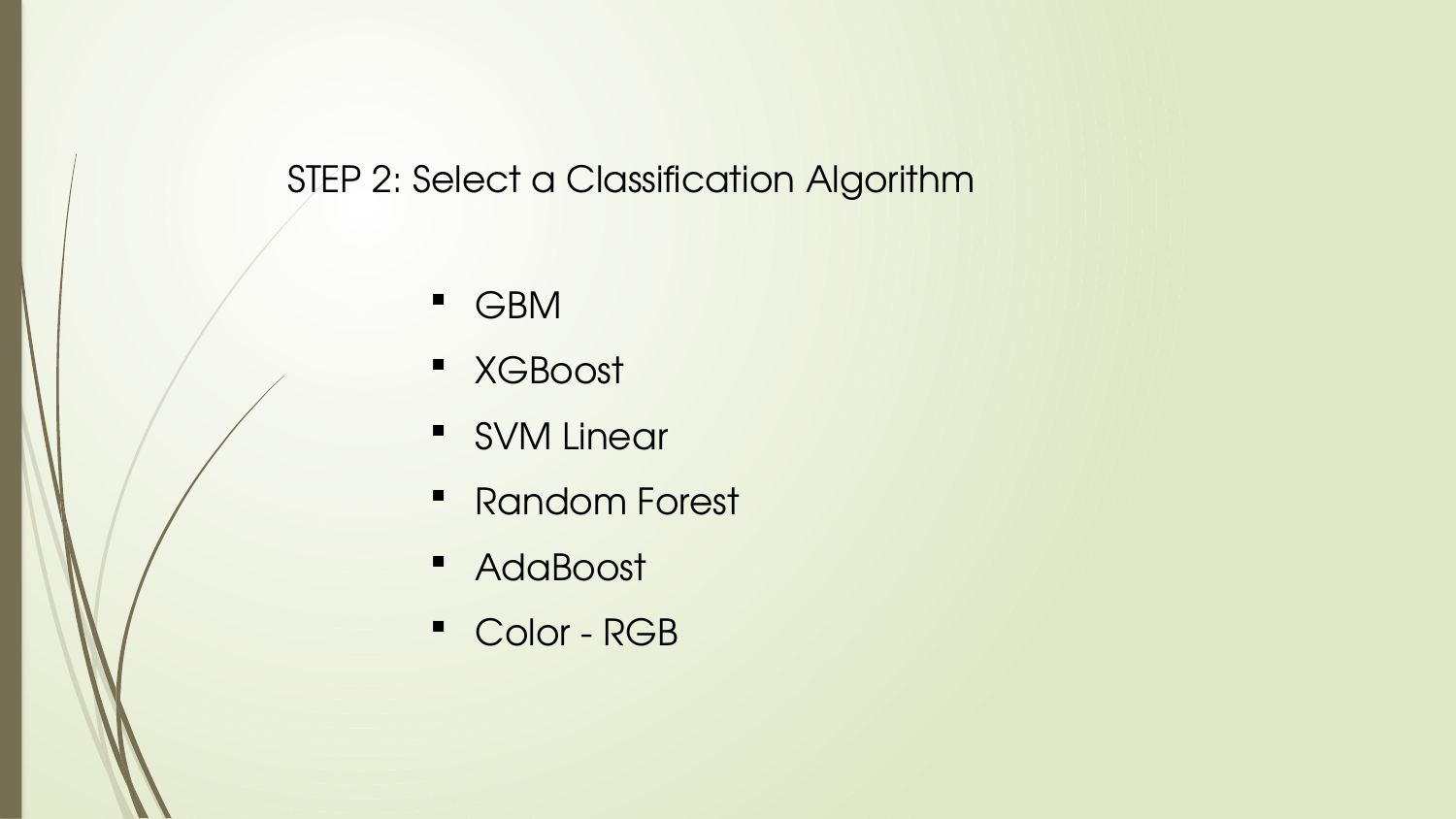

STEP 2: Select a Classification Algorithm

GBM
XGBoost
SVM Linear
Random Forest
AdaBoost
Color - RGB